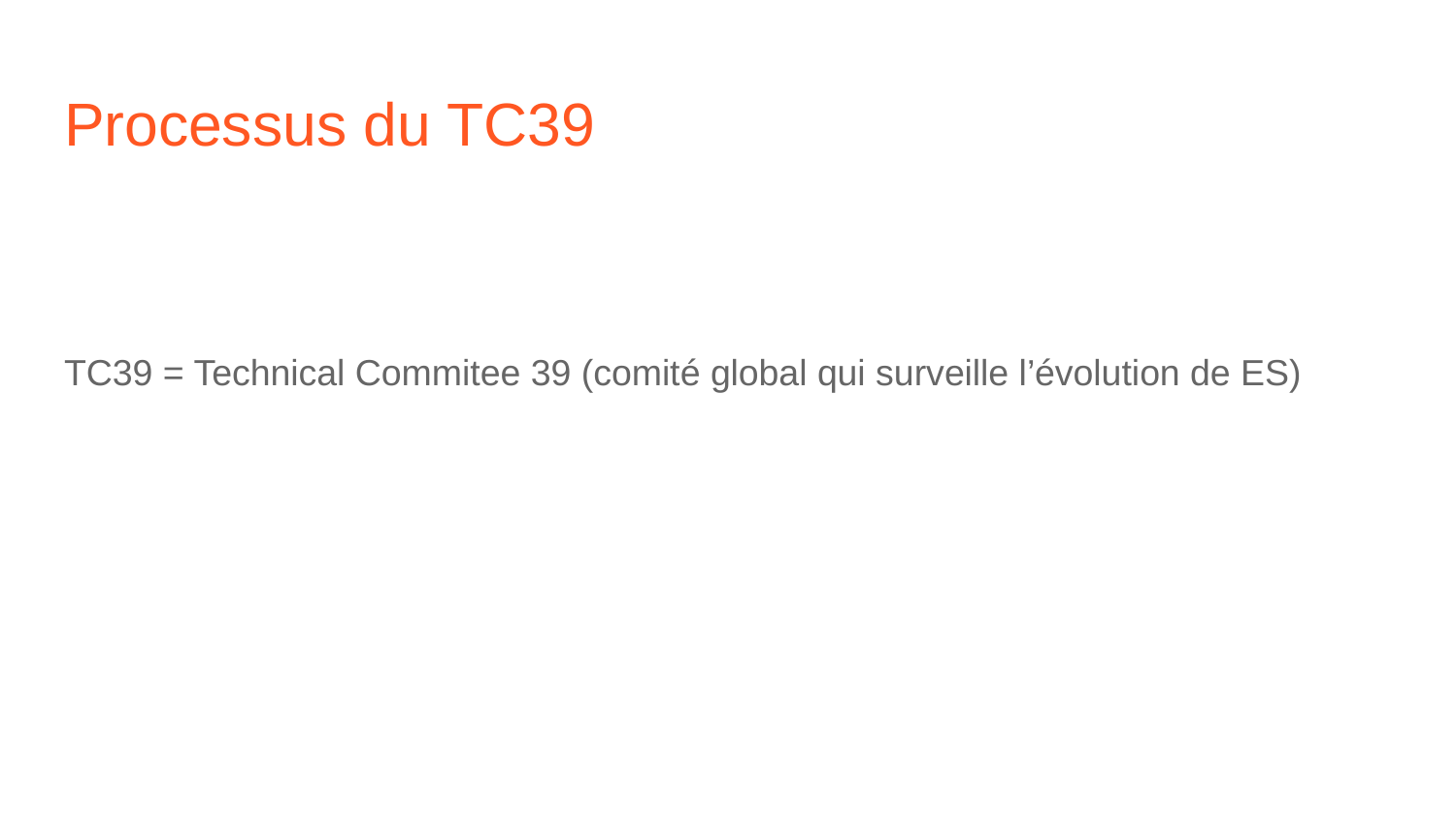

# Processus du TC39
TC39 = Technical Commitee 39 (comité global qui surveille l’évolution de ES)